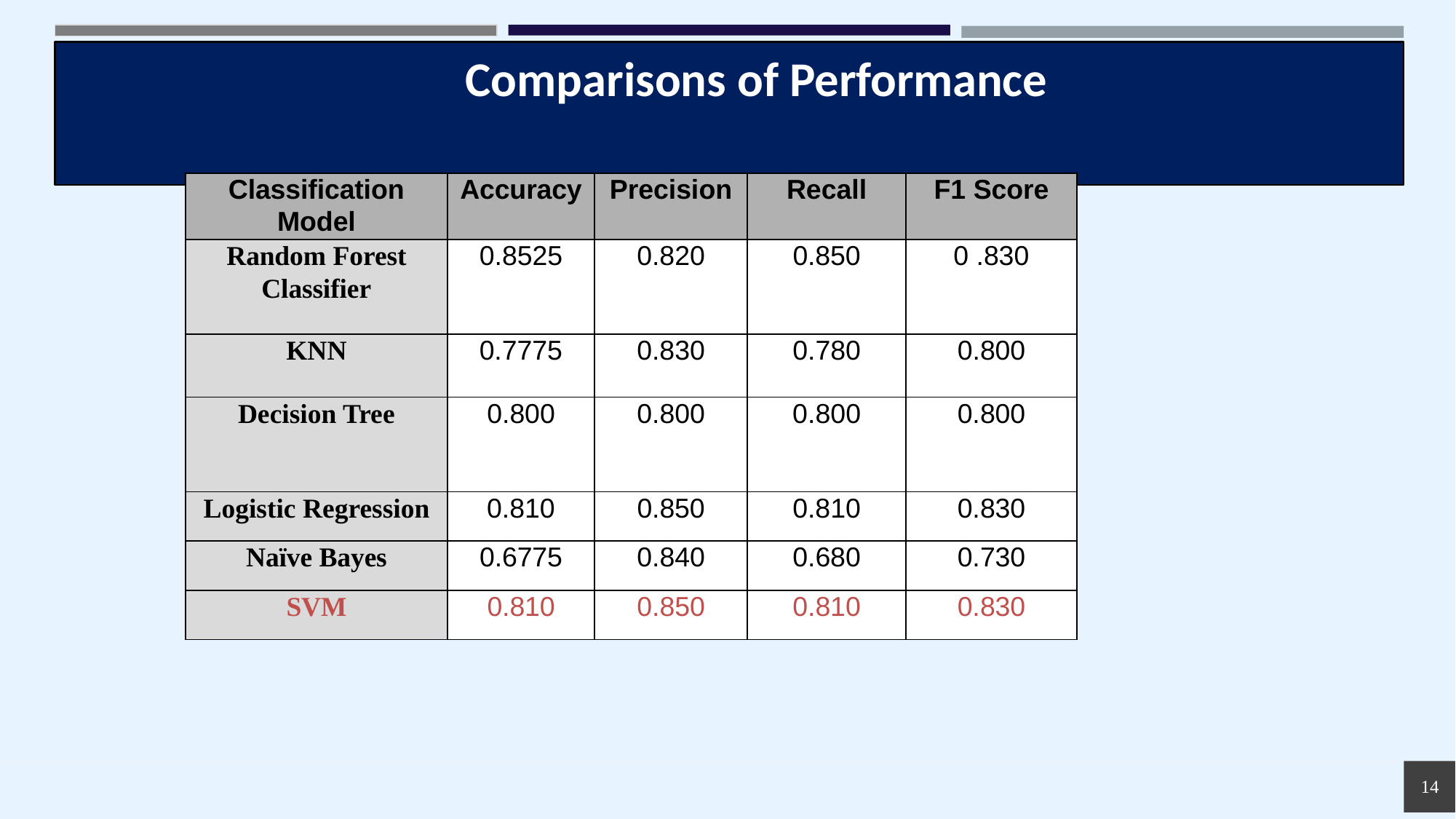

# Comparisons of Performance
| Classification Model | Accuracy | Precision | Recall | F1 Score |
| --- | --- | --- | --- | --- |
| Random Forest Classifier | 0.8525 | 0.820 | 0.850 | 0 .830 |
| KNN | 0.7775 | 0.830 | 0.780 | 0.800 |
| Decision Tree | 0.800 | 0.800 | 0.800 | 0.800 |
| Logistic Regression | 0.810 | 0.850 | 0.810 | 0.830 |
| Naïve Bayes | 0.6775 | 0.840 | 0.680 | 0.730 |
| SVM | 0.810 | 0.850 | 0.810 | 0.830 |

14